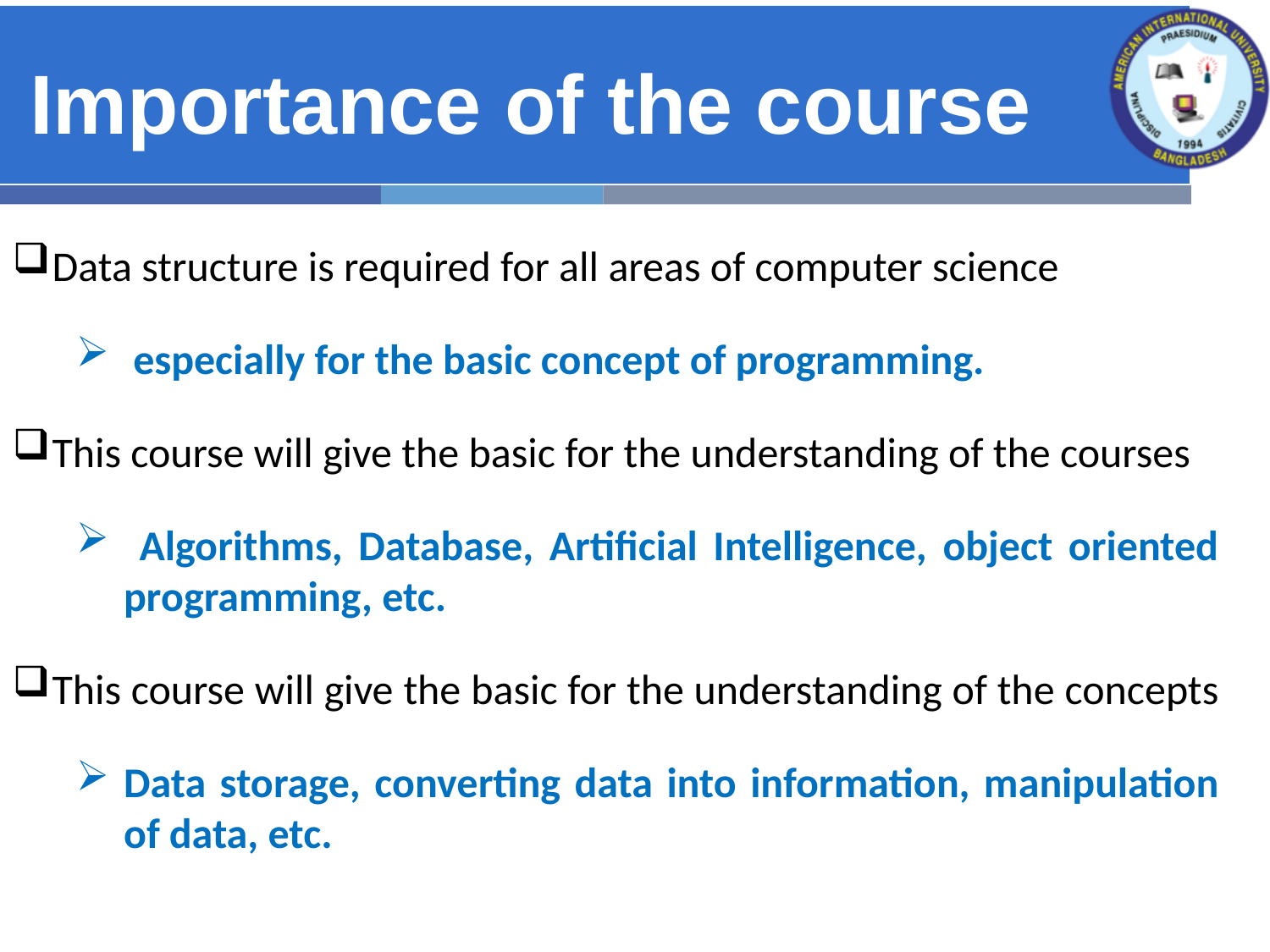

# Importance of the course
Data structure is required for all areas of computer science
 especially for the basic concept of programming.
This course will give the basic for the understanding of the courses
 Algorithms, Database, Artificial Intelligence, object oriented programming, etc.
This course will give the basic for the understanding of the concepts
Data storage, converting data into information, manipulation of data, etc.